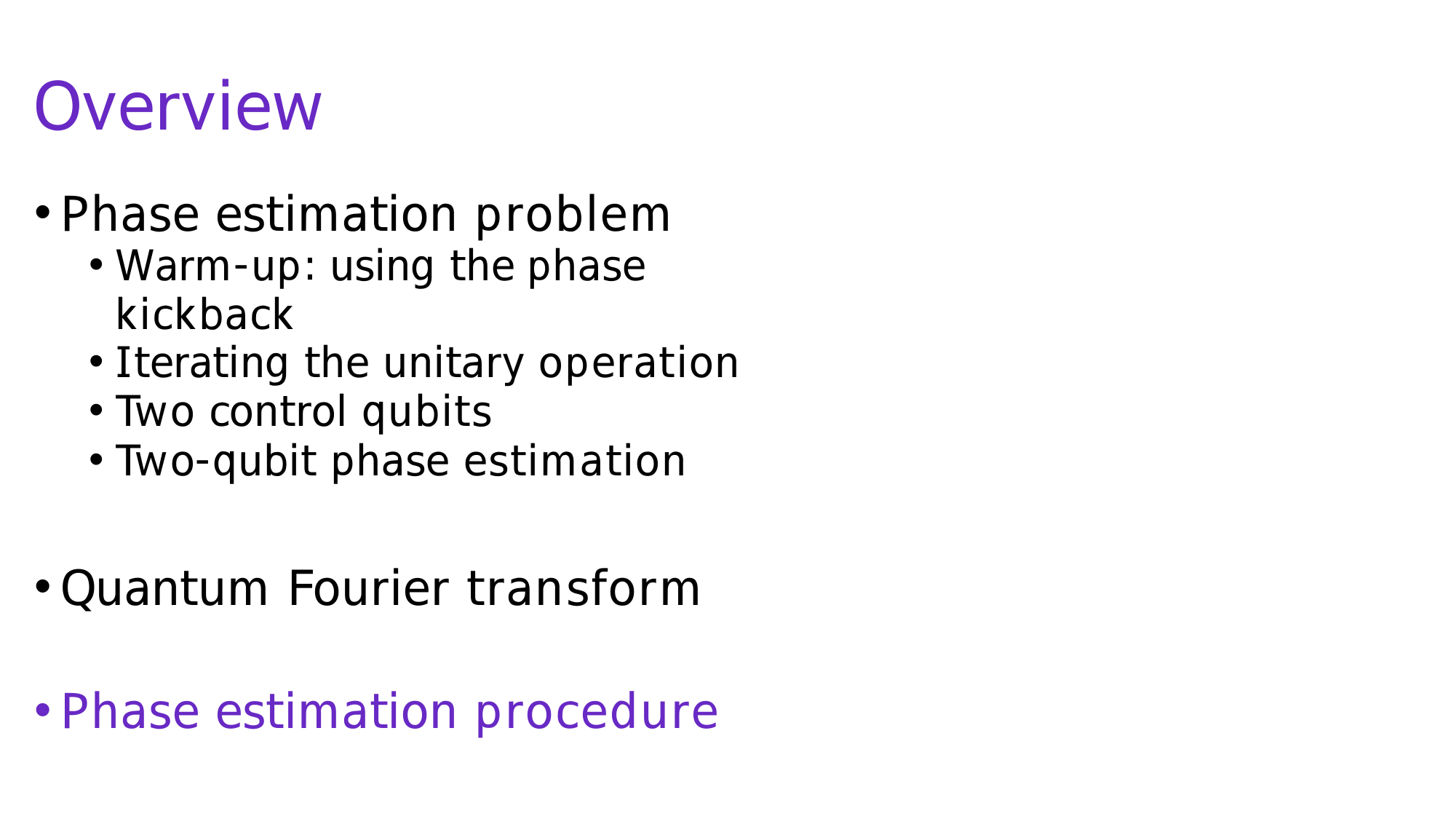

# Overview
Phase estimation problem
Warm-up: using the phase kickback
Iterating the unitary operation
Two control qubits
Two-qubit phase estimation

Quantum Fourier transform

Phase estimation procedure